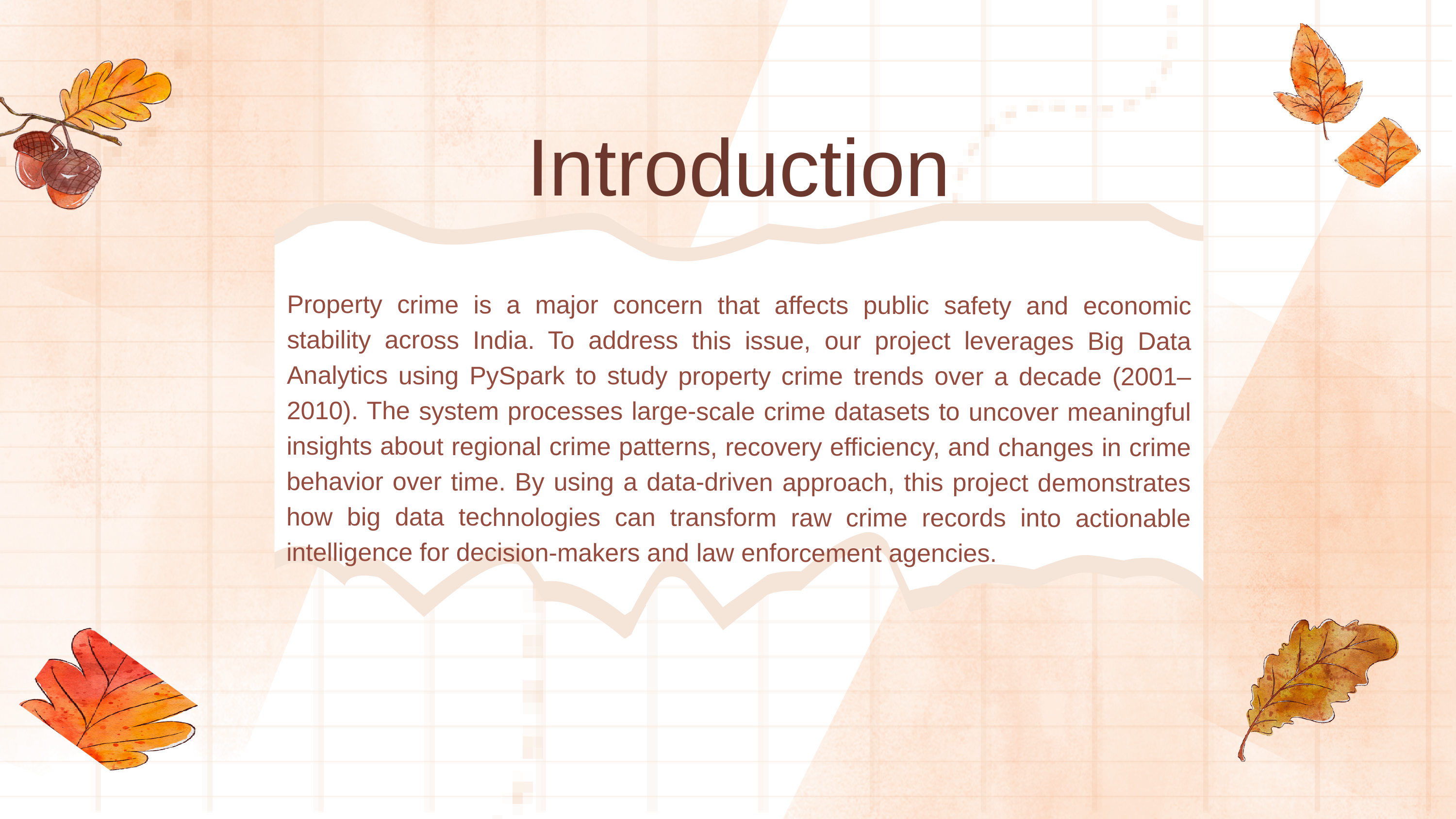

Introduction

Property crime is a major concern that affects public safety and economic stability across India. To address this issue, our project leverages Big Data Analytics using PySpark to study property crime trends over a decade (2001–2010). The system processes large-scale crime datasets to uncover meaningful insights about regional crime patterns, recovery efficiency, and changes in crime behavior over time. By using a data-driven approach, this project demonstrates how big data technologies can transform raw crime records into actionable intelligence for decision-makers and law enforcement agencies.